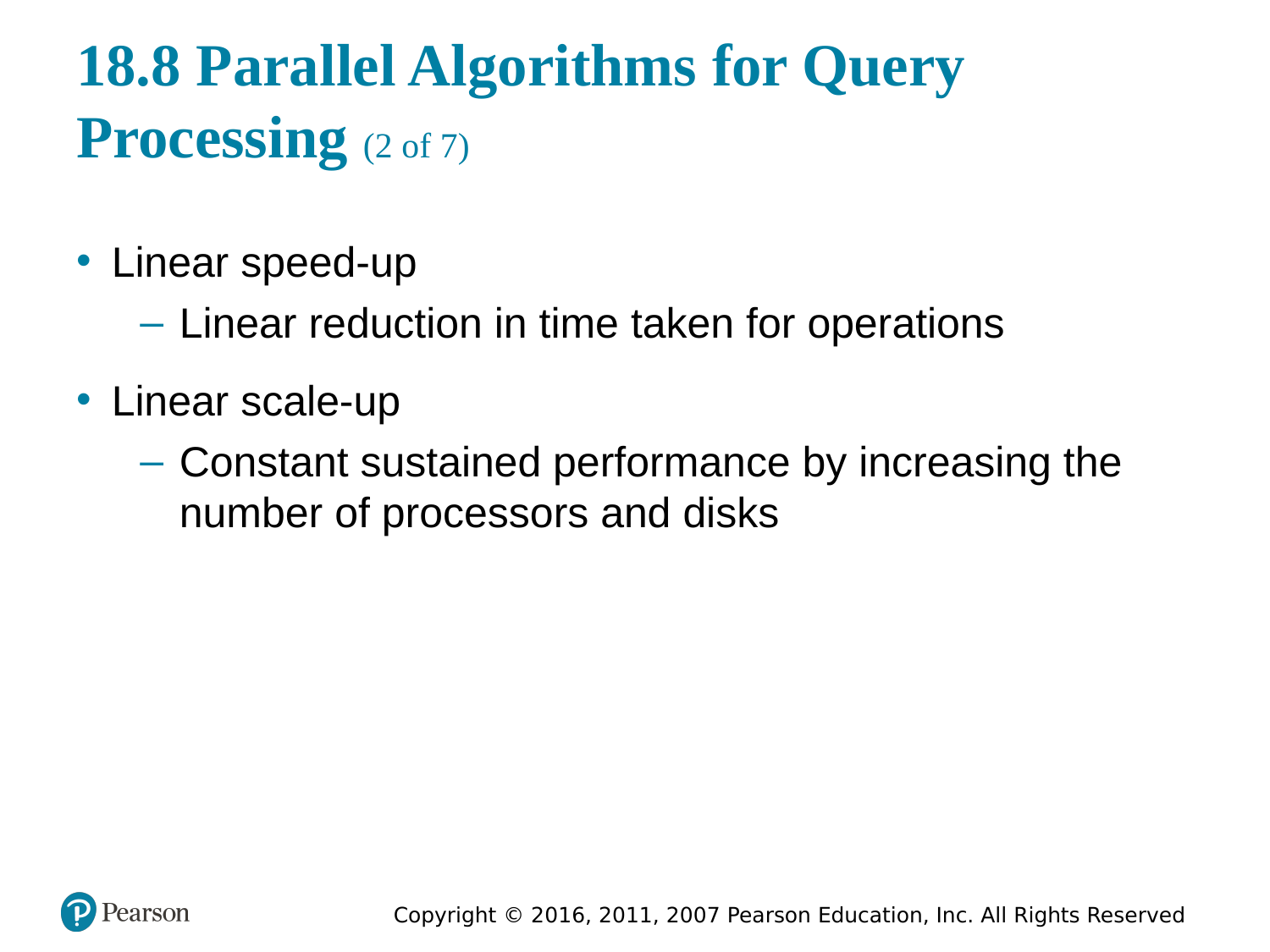

# 18.8 Parallel Algorithms for Query Processing (2 of 7)
Linear speed-up
Linear reduction in time taken for operations
Linear scale-up
Constant sustained performance by increasing the number of processors and disks